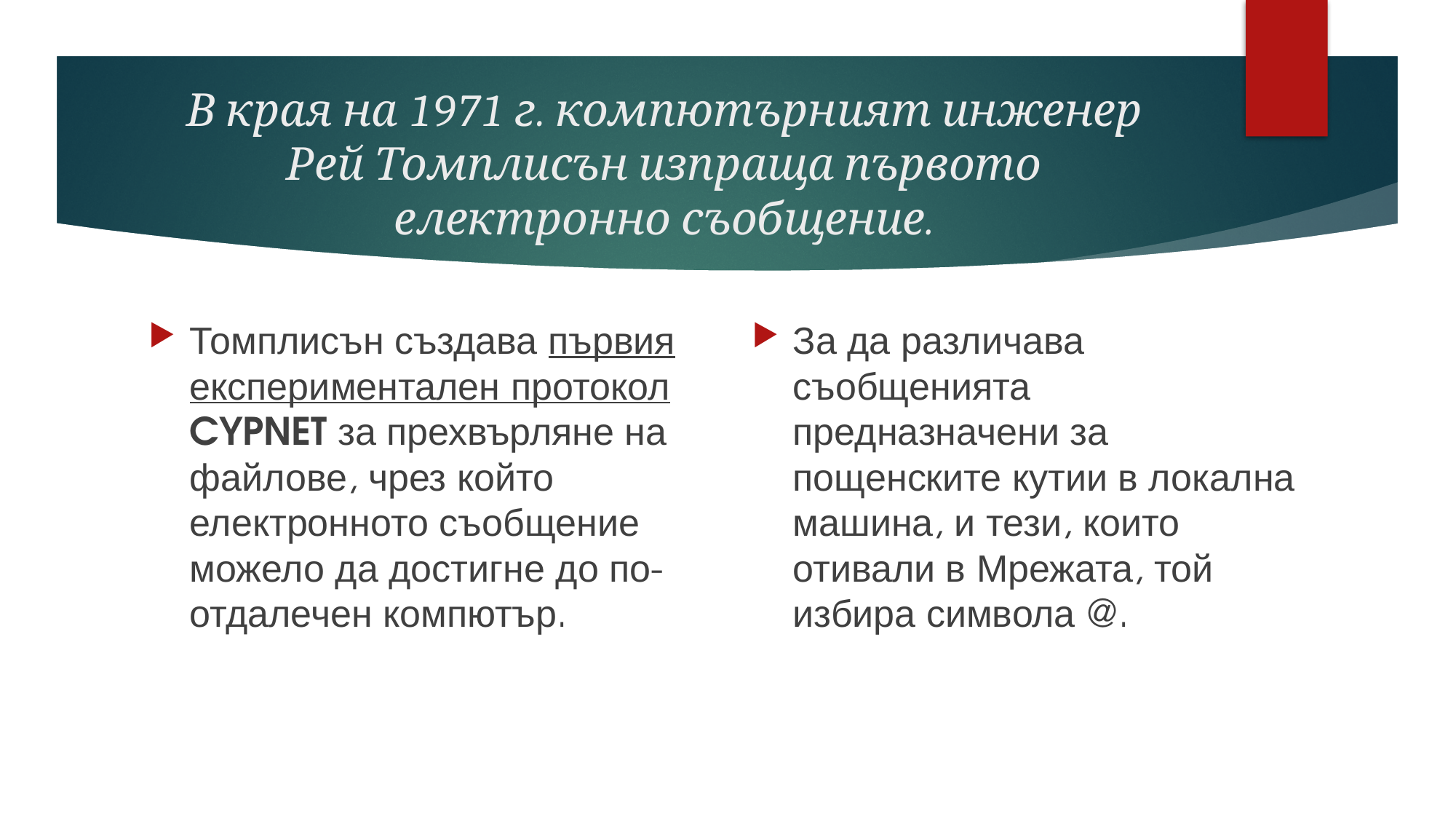

# В края на 1971 г. компютърният инженер Рей Томплисън изпраща първото електронно съобщение.
Томплисън създава първия експериментален протокол CYPNET за прехвърляне на файлове, чрез който електронното съобщение можело да достигне до по-отдалечен компютър.

За да различава съобщенията предназначени за пощенските кутии в локална машина, и тези, които отивали в Мрежата, той избира символа @.